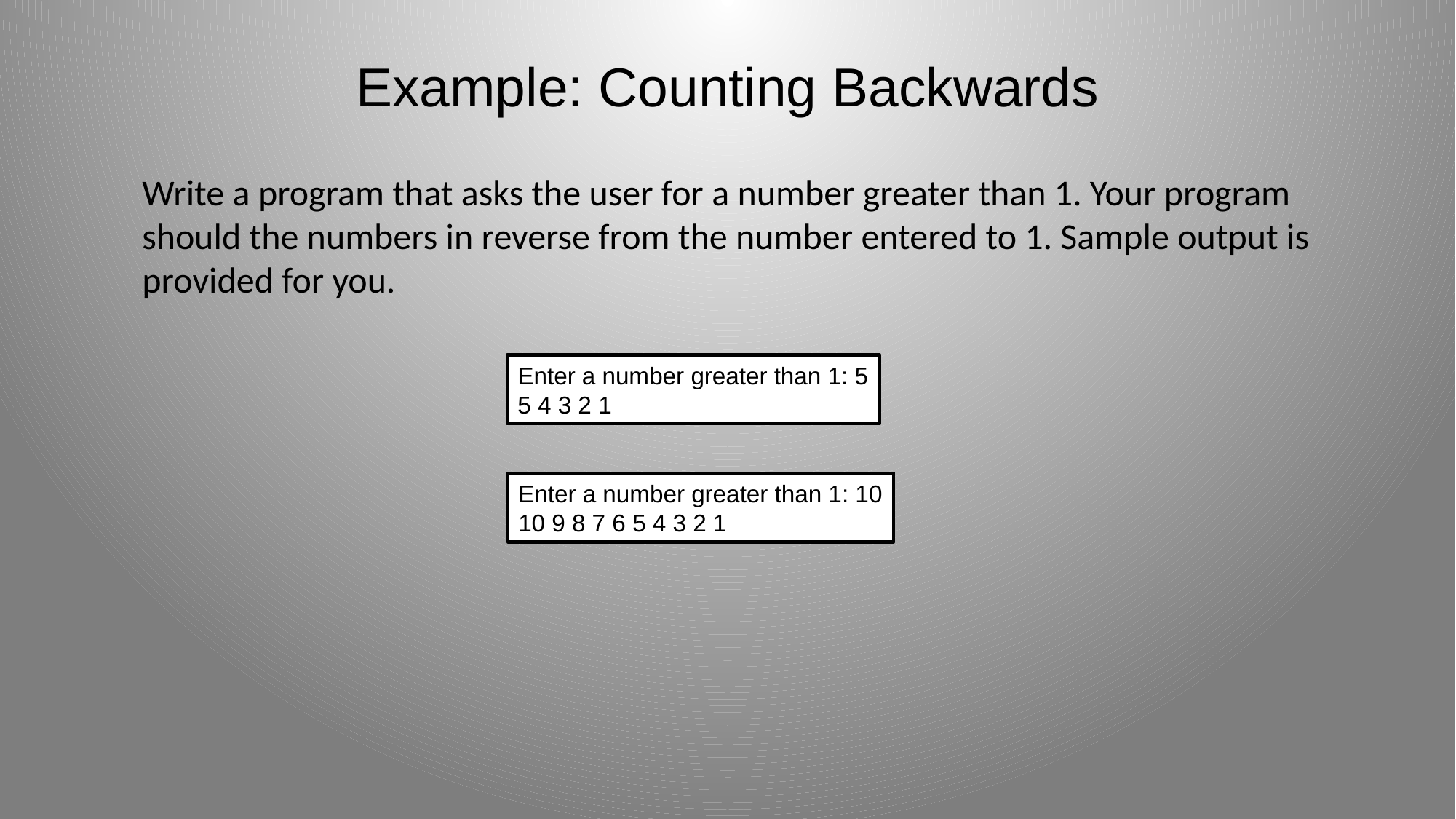

# Example: Counting Backwards
Write a program that asks the user for a number greater than 1. Your program
should the numbers in reverse from the number entered to 1. Sample output is
provided for you.
Enter a number greater than 1: 5
5 4 3 2 1
Enter a number greater than 1: 10
10 9 8 7 6 5 4 3 2 1